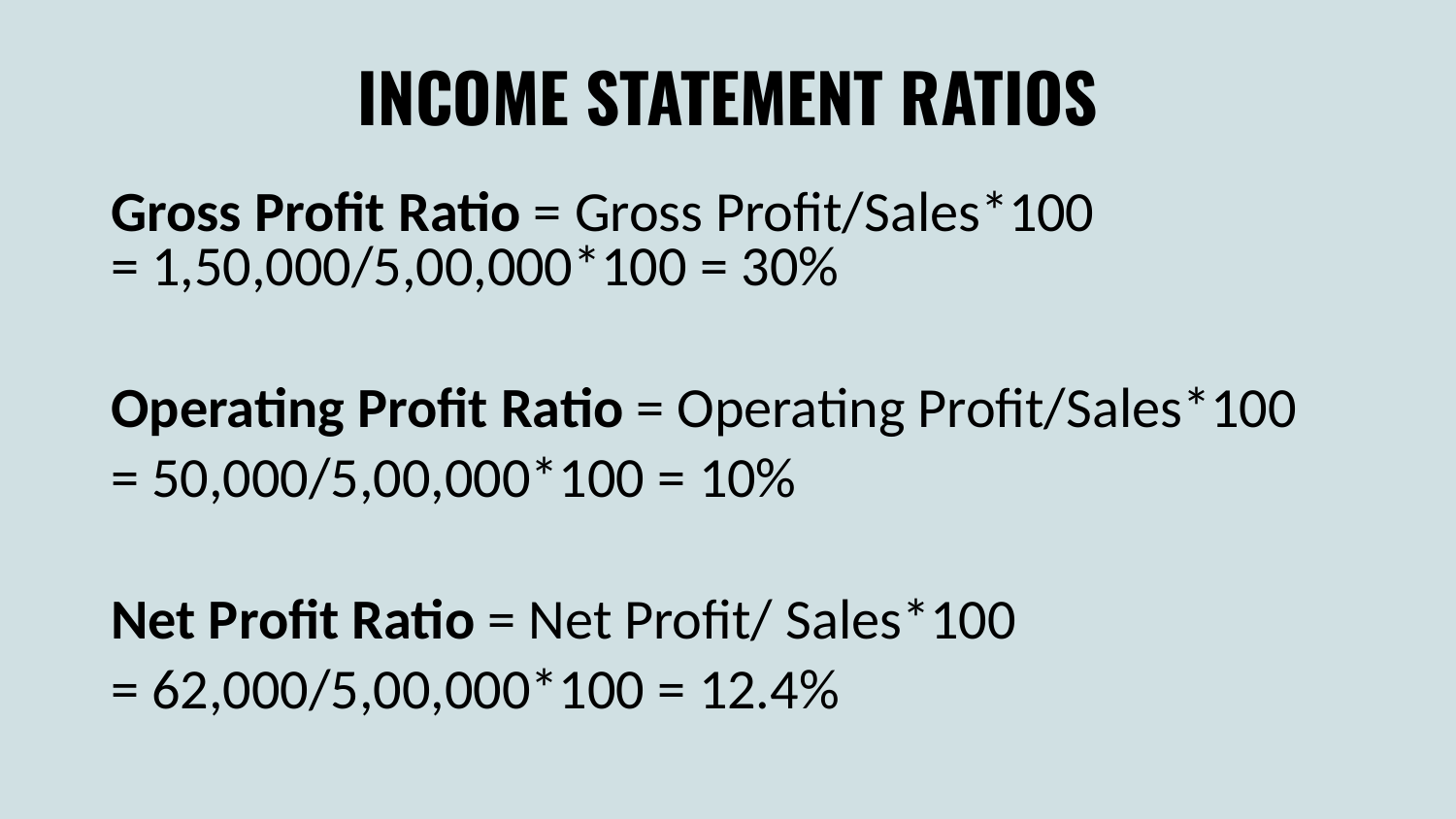

# INCOME STATEMENT RATIOS
Gross Profit Ratio = Gross Profit/Sales*100
= 1,50,000/5,00,000*100 = 30%

Operating Profit Ratio = Operating Profit/Sales*100
= 50,000/5,00,000*100 = 10%

Net Profit Ratio = Net Profit/ Sales*100
= 62,000/5,00,000*100 = 12.4%